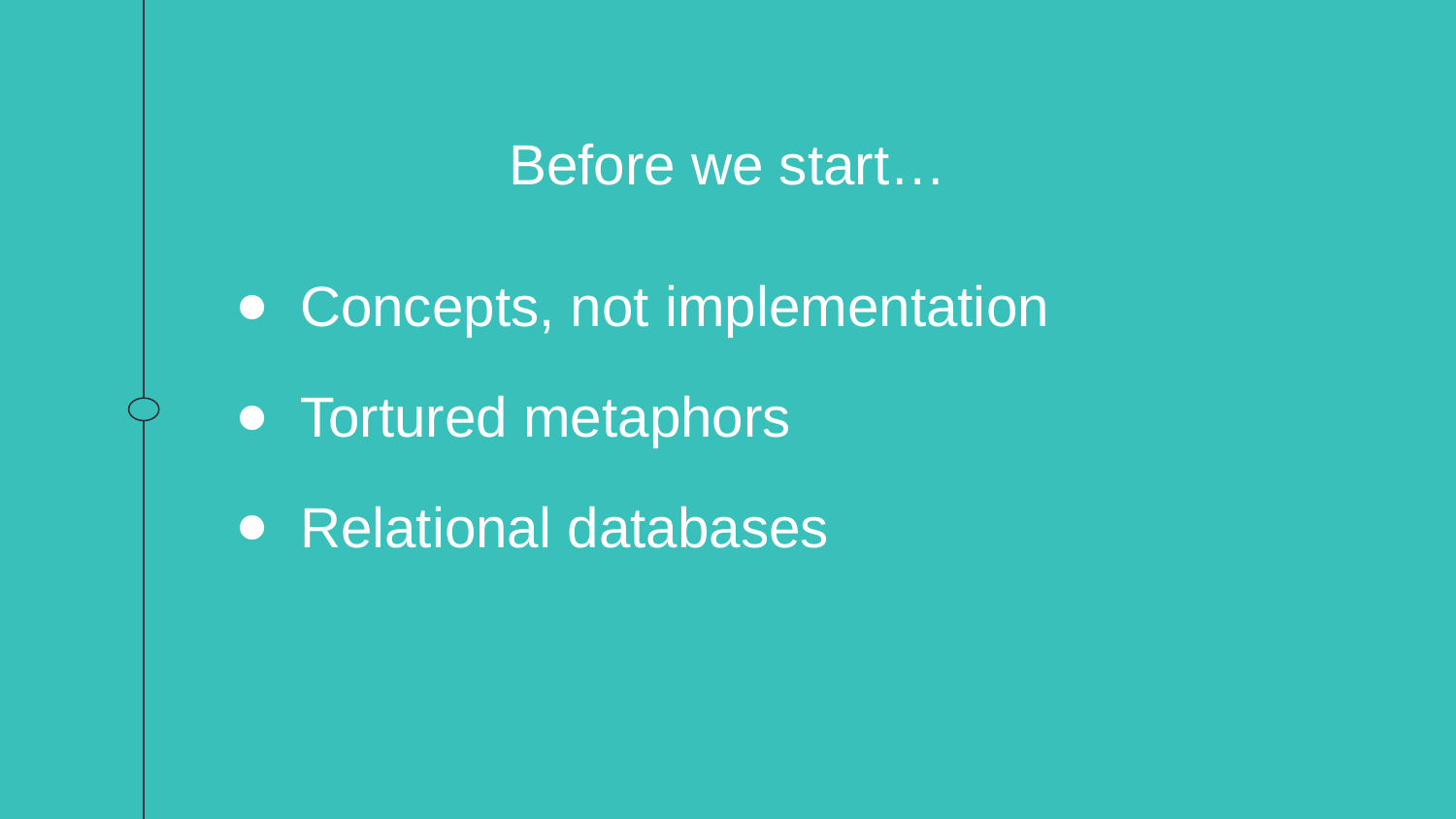

Before we start…
Concepts, not implementation
Tortured metaphors
Relational databases